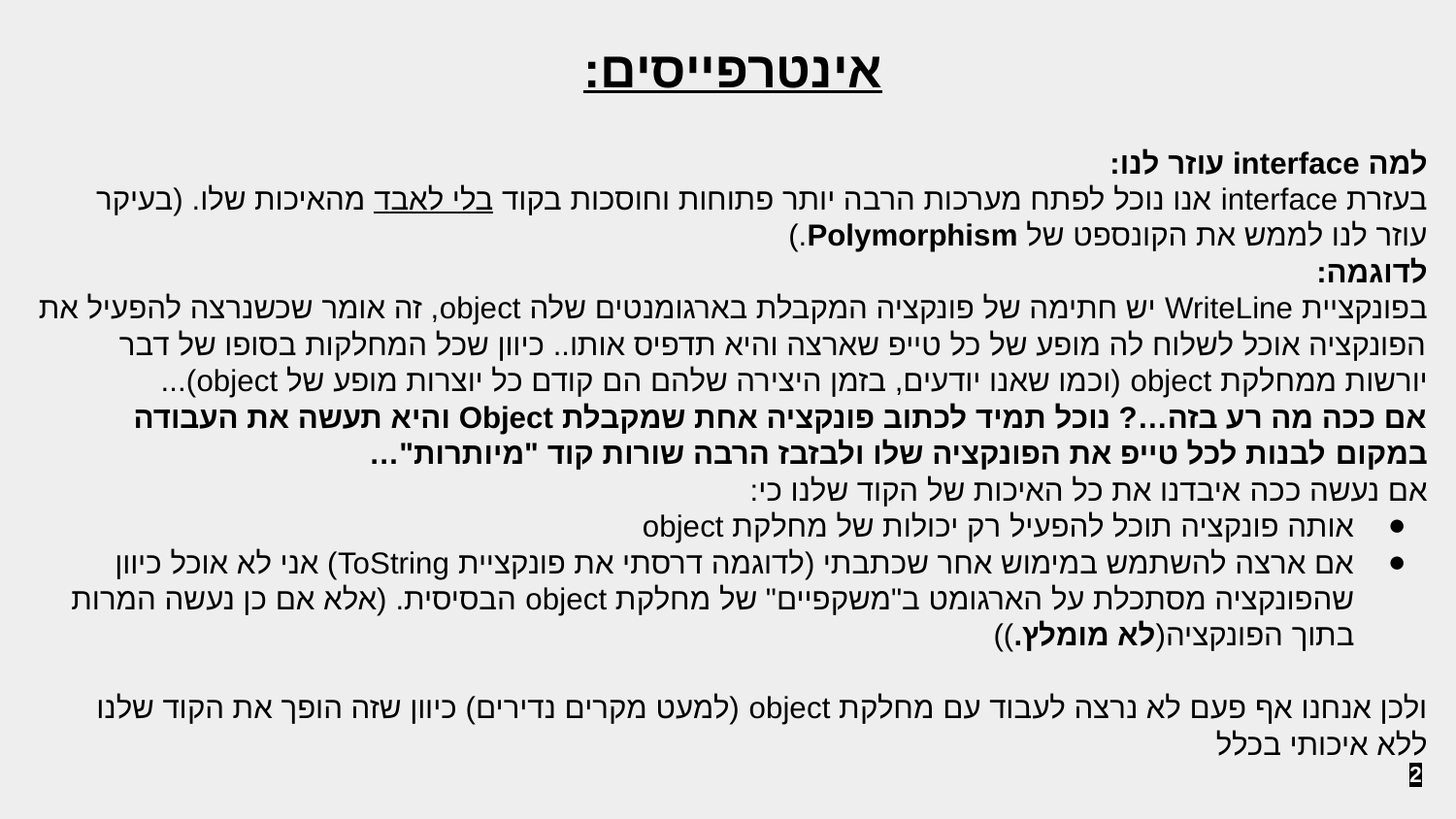

אינטרפייסים:

למה interface עוזר לנו:
בעזרת interface אנו נוכל לפתח מערכות הרבה יותר פתוחות וחוסכות בקוד בלי לאבד מהאיכות שלו. (בעיקר עוזר לנו לממש את הקונספט של Polymorphism.)
לדוגמה:
בפונקציית WriteLine יש חתימה של פונקציה המקבלת בארגומנטים שלה object, זה אומר שכשנרצה להפעיל את הפונקציה אוכל לשלוח לה מופע של כל טייפ שארצה והיא תדפיס אותו.. כיוון שכל המחלקות בסופו של דבר יורשות ממחלקת object (וכמו שאנו יודעים, בזמן היצירה שלהם הם קודם כל יוצרות מופע של object)...
אם ככה מה רע בזה…? נוכל תמיד לכתוב פונקציה אחת שמקבלת Object והיא תעשה את העבודה במקום לבנות לכל טייפ את הפונקציה שלו ולבזבז הרבה שורות קוד "מיותרות"…
אם נעשה ככה איבדנו את כל האיכות של הקוד שלנו כי:
אותה פונקציה תוכל להפעיל רק יכולות של מחלקת object
אם ארצה להשתמש במימוש אחר שכתבתי (לדוגמה דרסתי את פונקציית ToString) אני לא אוכל כיוון שהפונקציה מסתכלת על הארגומט ב"משקפיים" של מחלקת object הבסיסית. (אלא אם כן נעשה המרות בתוך הפונקציה(לא מומלץ.))

ולכן אנחנו אף פעם לא נרצה לעבוד עם מחלקת object (למעט מקרים נדירים) כיוון שזה הופך את הקוד שלנו ללא איכותי בכלל
2